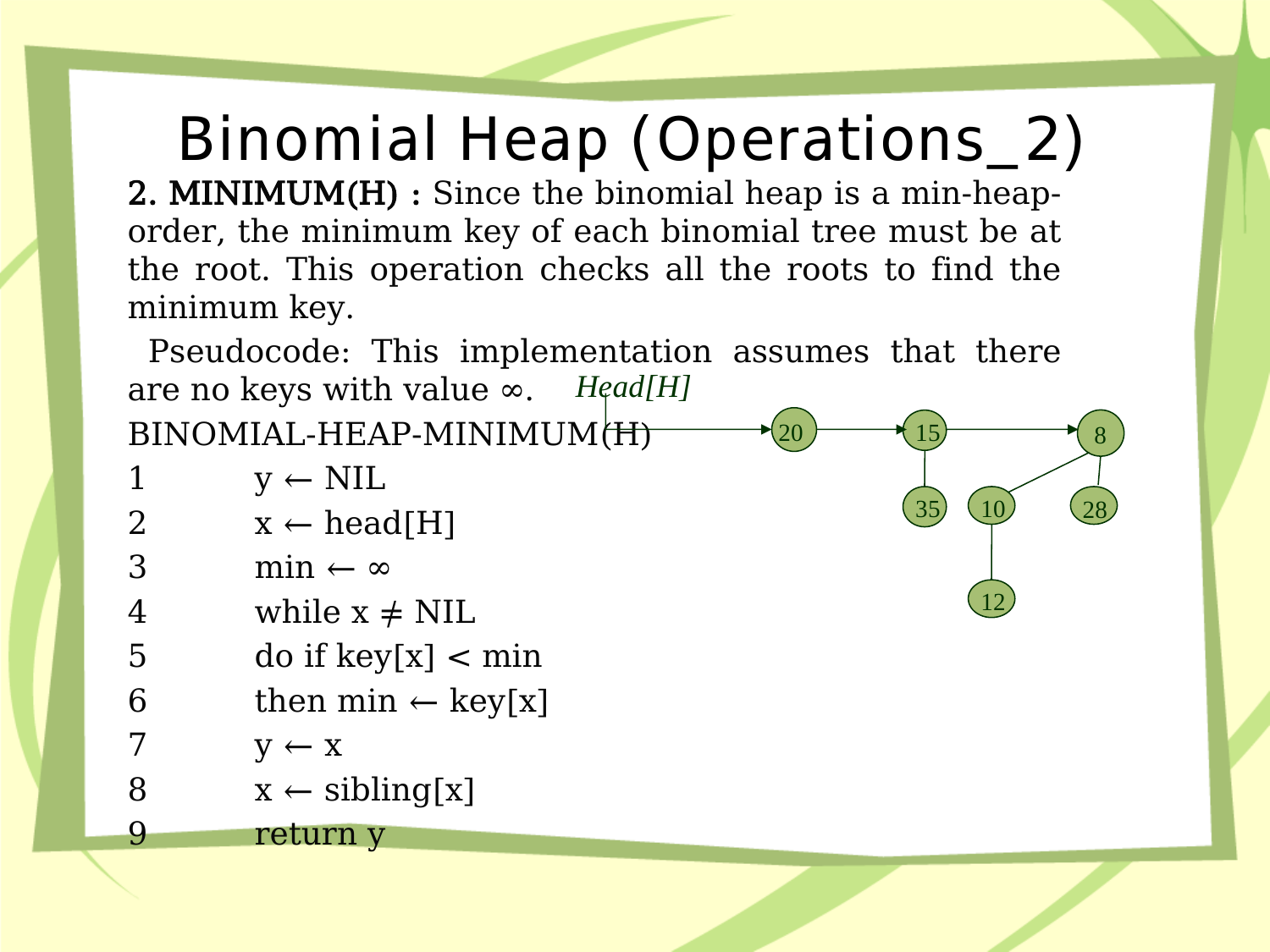

# Binomial Heap (Operations_2)
2. MINIMUM(H) : Since the binomial heap is a min-heap-order, the minimum key of each binomial tree must be at the root. This operation checks all the roots to find the minimum key.
 Pseudocode: This implementation assumes that there are no keys with value ∞.
BINOMIAL-HEAP-MINIMUM(H)
1 	y ← NIL
2	x ← head[H]
3 	min ← ∞
4 	while x ≠ NIL
5 	do if key[x] < min
6 	then min ← key[x]
7 	y ← x
8 	x ← sibling[x]
9 	return y
Head[H]

20

15
8

35
10
28
12